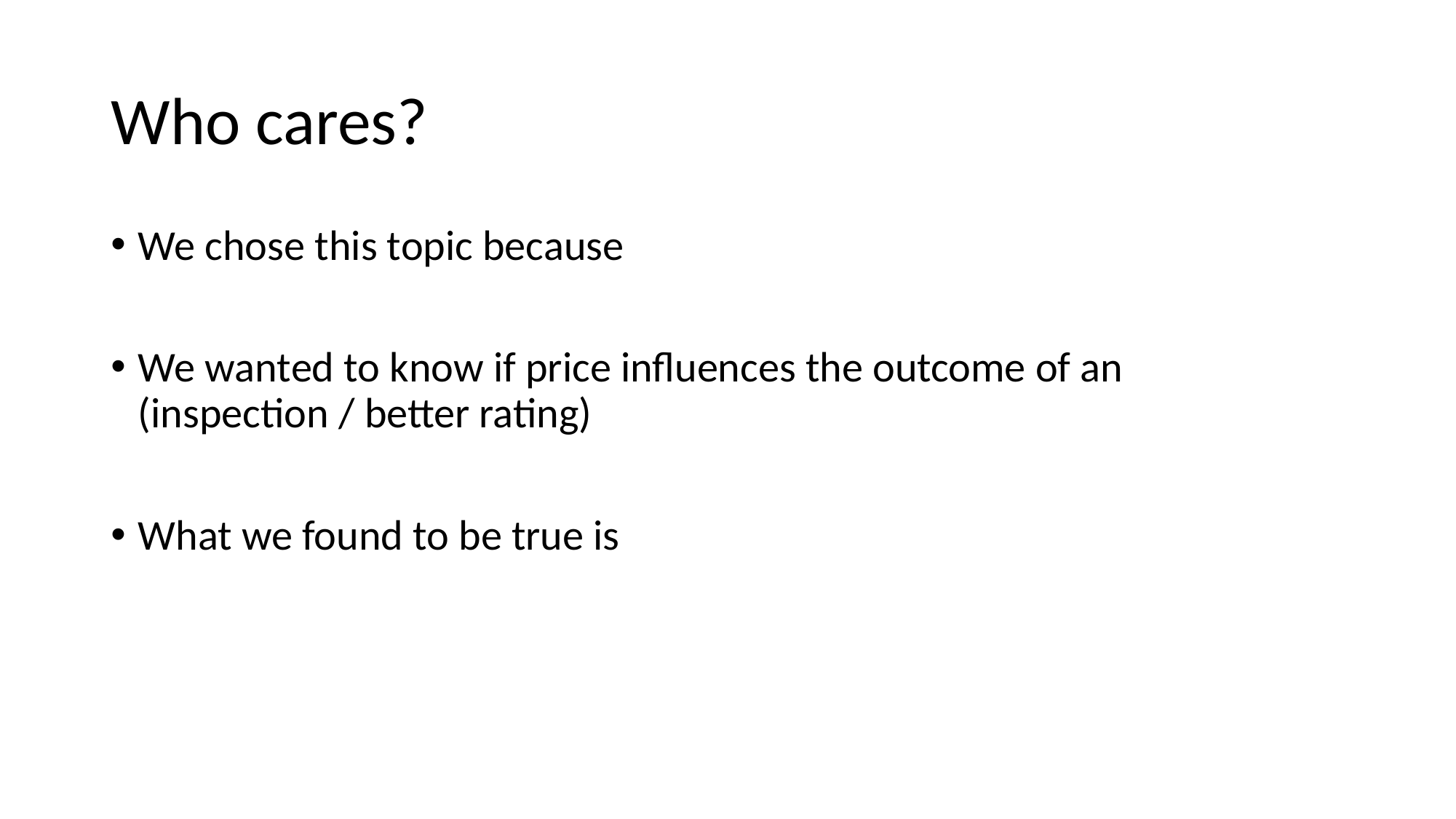

# Who cares?
We chose this topic because

We wanted to know if price influences the outcome of an (inspection / better rating)

What we found to be true is